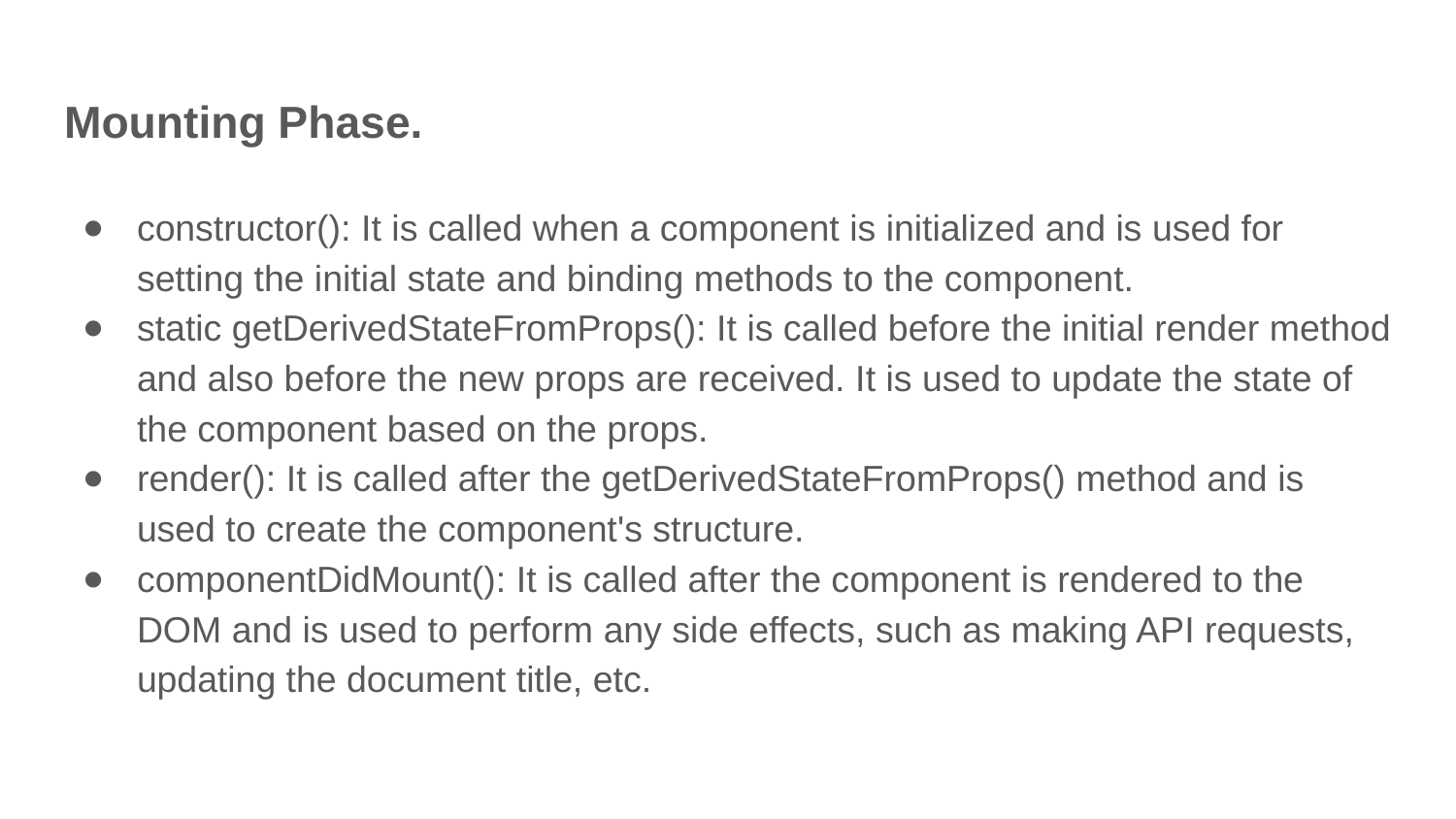

# Mounting Phase.
constructor(): It is called when a component is initialized and is used for setting the initial state and binding methods to the component.
static getDerivedStateFromProps(): It is called before the initial render method and also before the new props are received. It is used to update the state of the component based on the props.
render(): It is called after the getDerivedStateFromProps() method and is used to create the component's structure.
componentDidMount(): It is called after the component is rendered to the DOM and is used to perform any side effects, such as making API requests, updating the document title, etc.